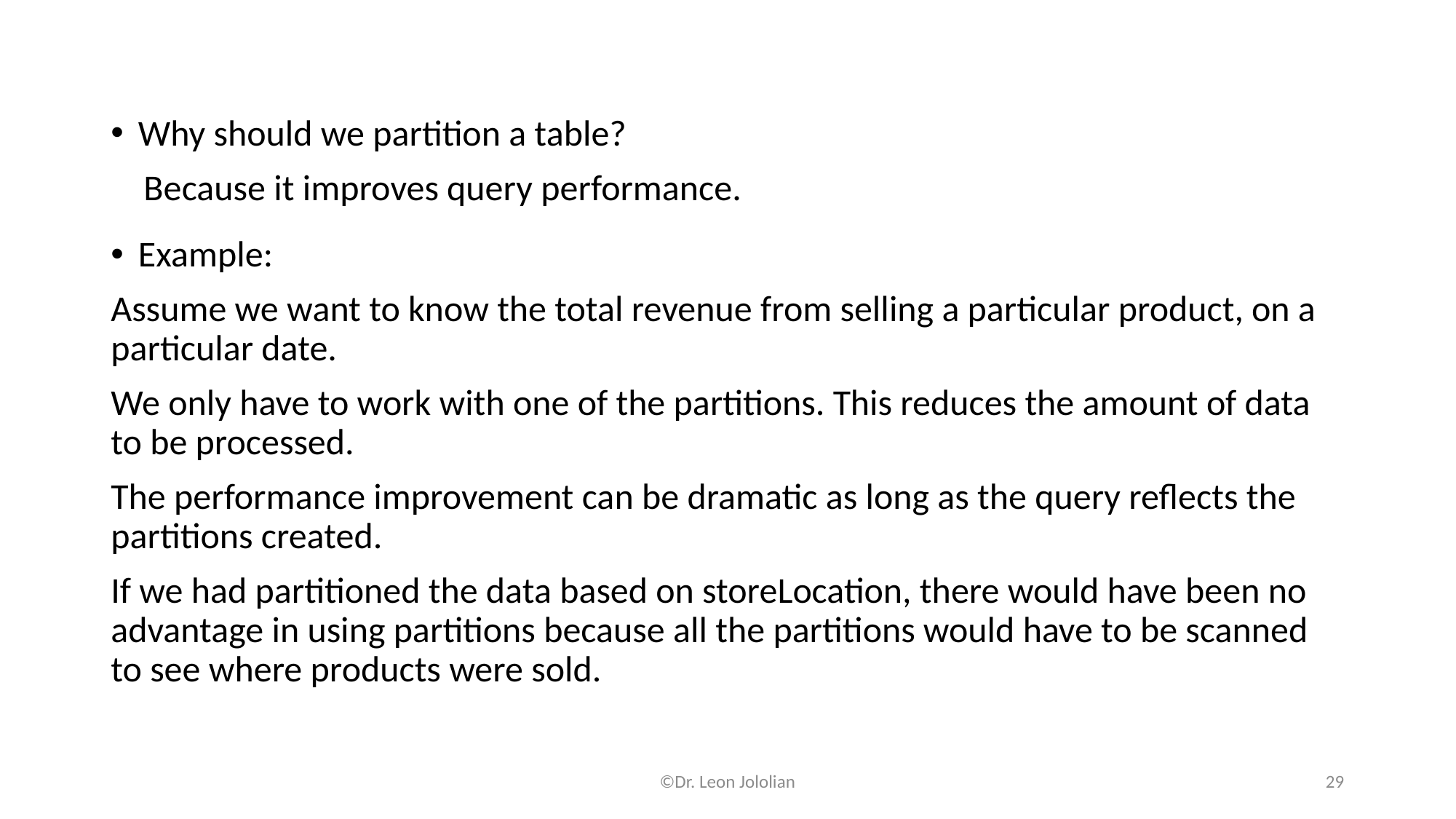

Why should we partition a table?
    Because it improves query performance.
Example:
Assume we want to know the total revenue from selling a particular product, on a particular date.
We only have to work with one of the partitions. This reduces the amount of data to be processed.
The performance improvement can be dramatic as long as the query reflects the partitions created.
If we had partitioned the data based on storeLocation, there would have been no advantage in using partitions because all the partitions would have to be scanned to see where products were sold.
©Dr. Leon Jololian
29